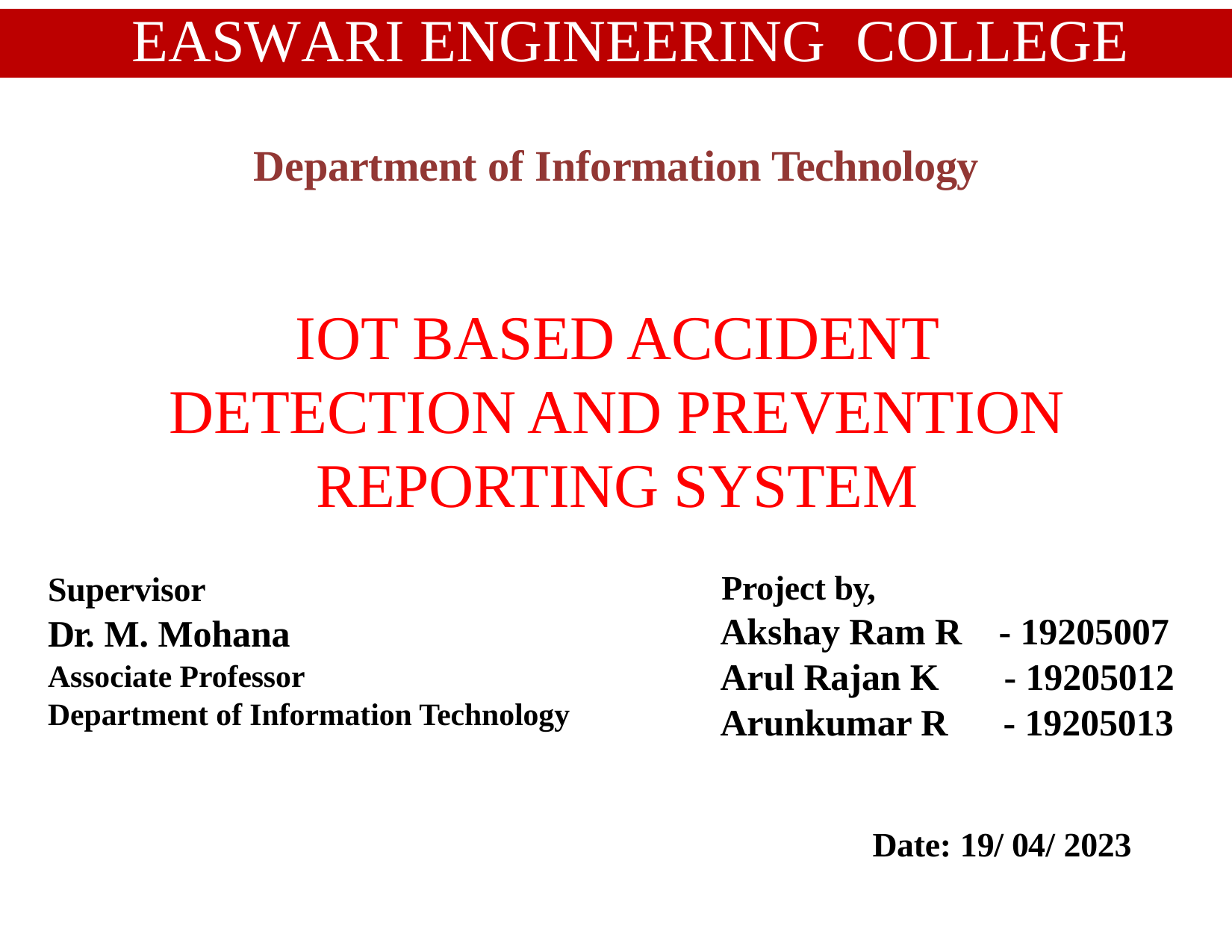

# EASWARI ENGINEERING	COLLEGE

Department of Information Technology

IOT BASED ACCIDENT DETECTION AND PREVENTION REPORTING SYSTEM
Project by,
Akshay Ram R    - 19205007
Arul Rajan K       - 19205012
Arunkumar R      - 19205013
Supervisor
Dr. M. Mohana
Associate Professor
Department of Information Technology

Date: 19/ 04/ 2023